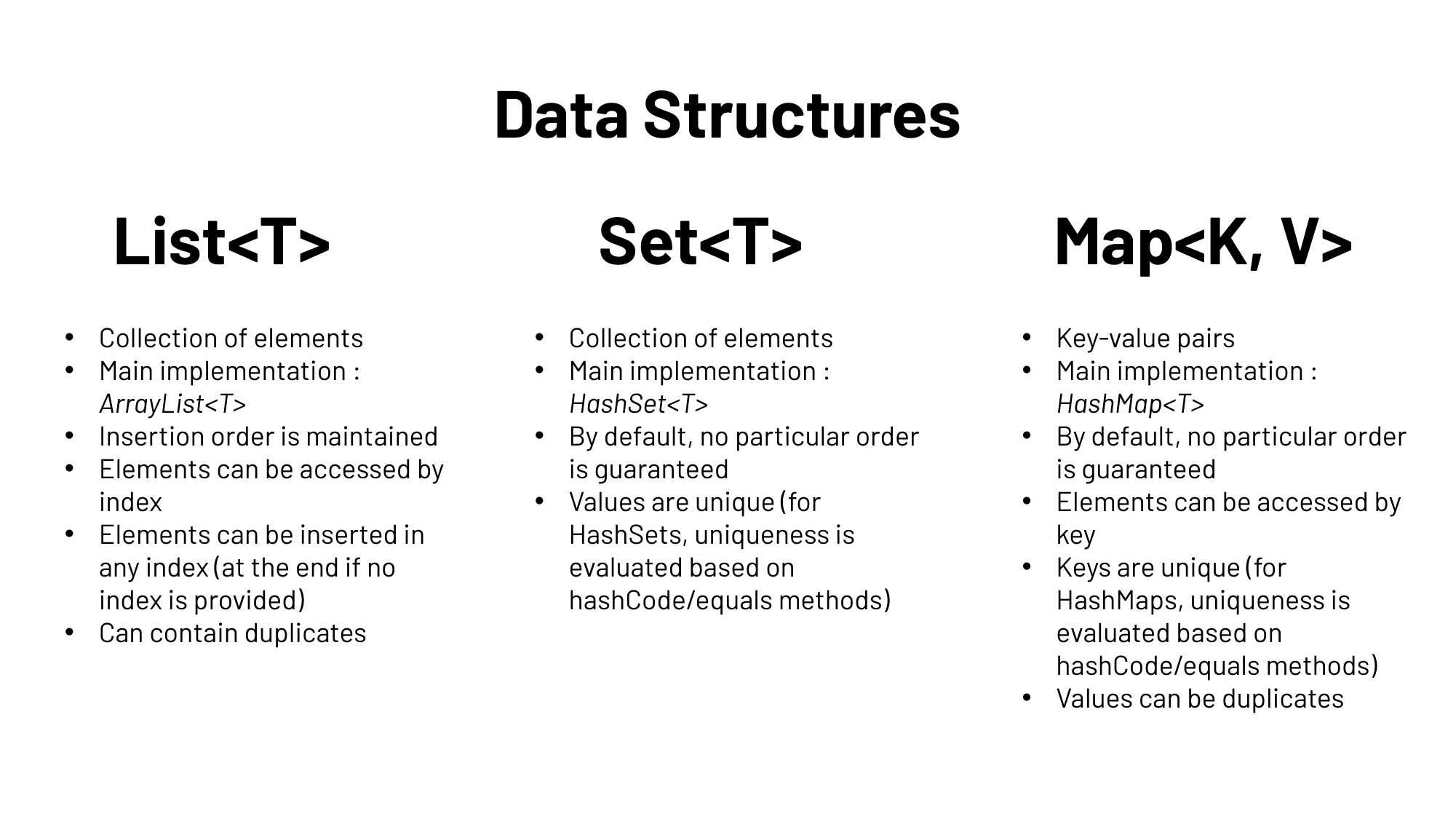

Data Structures
Map<K, V>
Set<T>
List<T>
Collection of elements
Main implementation : ArrayList<T>
Insertion order is maintained
Elements can be accessed by index
Elements can be inserted in any index (at the end if no index is provided)
Can contain duplicates
Collection of elements
Main implementation : HashSet<T>
By default, no particular order is guaranteed
Values are unique (for HashSets, uniqueness is evaluated based on hashCode/equals methods)
Key-value pairs
Main implementation : HashMap<T>
By default, no particular order is guaranteed
Elements can be accessed by key
Keys are unique (for HashMaps, uniqueness is evaluated based on hashCode/equals methods)
Values can be duplicates